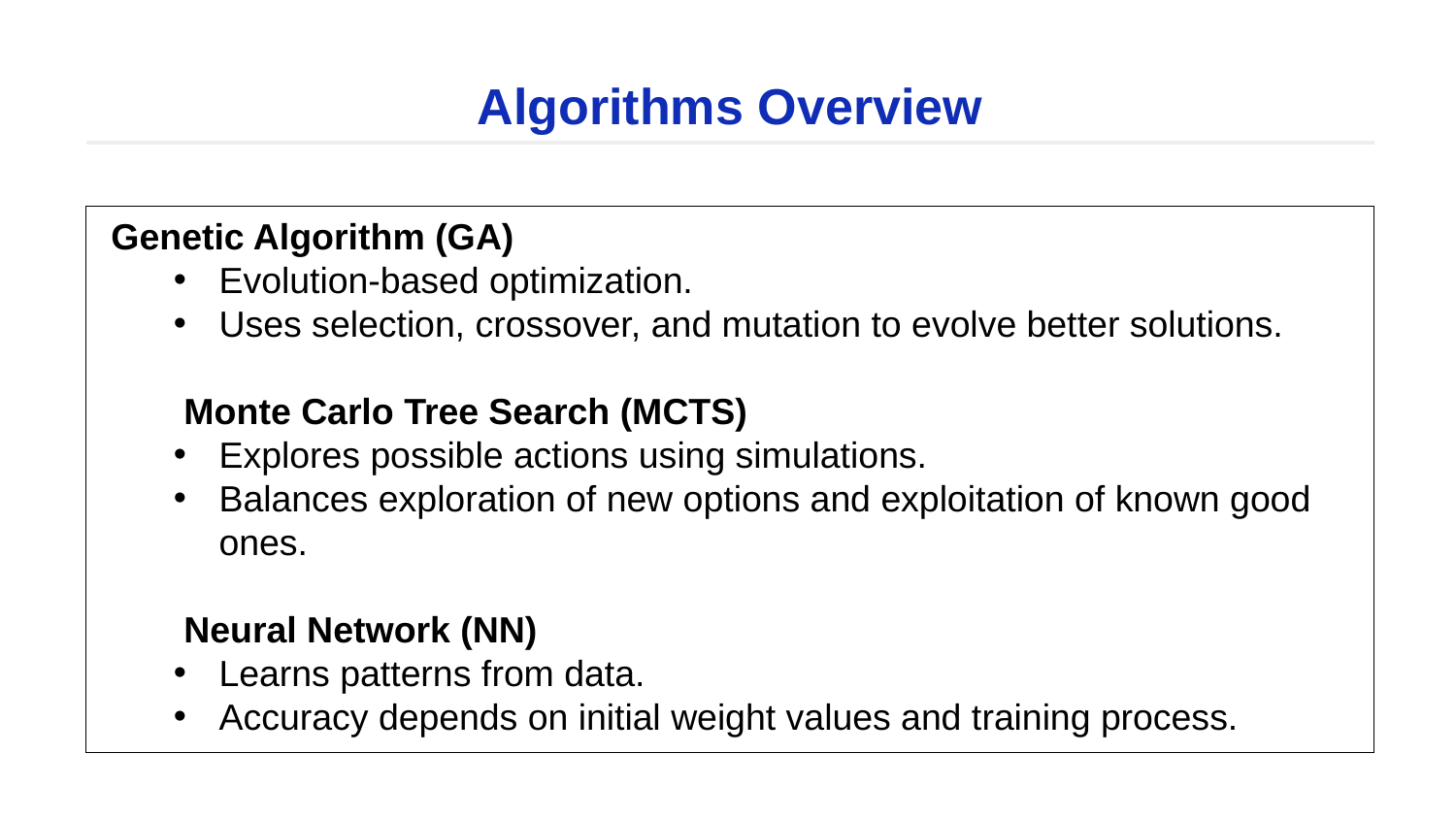

# Algorithms Overview
 Genetic Algorithm (GA)
Evolution-based optimization.
Uses selection, crossover, and mutation to evolve better solutions.

 Monte Carlo Tree Search (MCTS)
Explores possible actions using simulations.
Balances exploration of new options and exploitation of known good ones.

 Neural Network (NN)
Learns patterns from data.
Accuracy depends on initial weight values and training process.